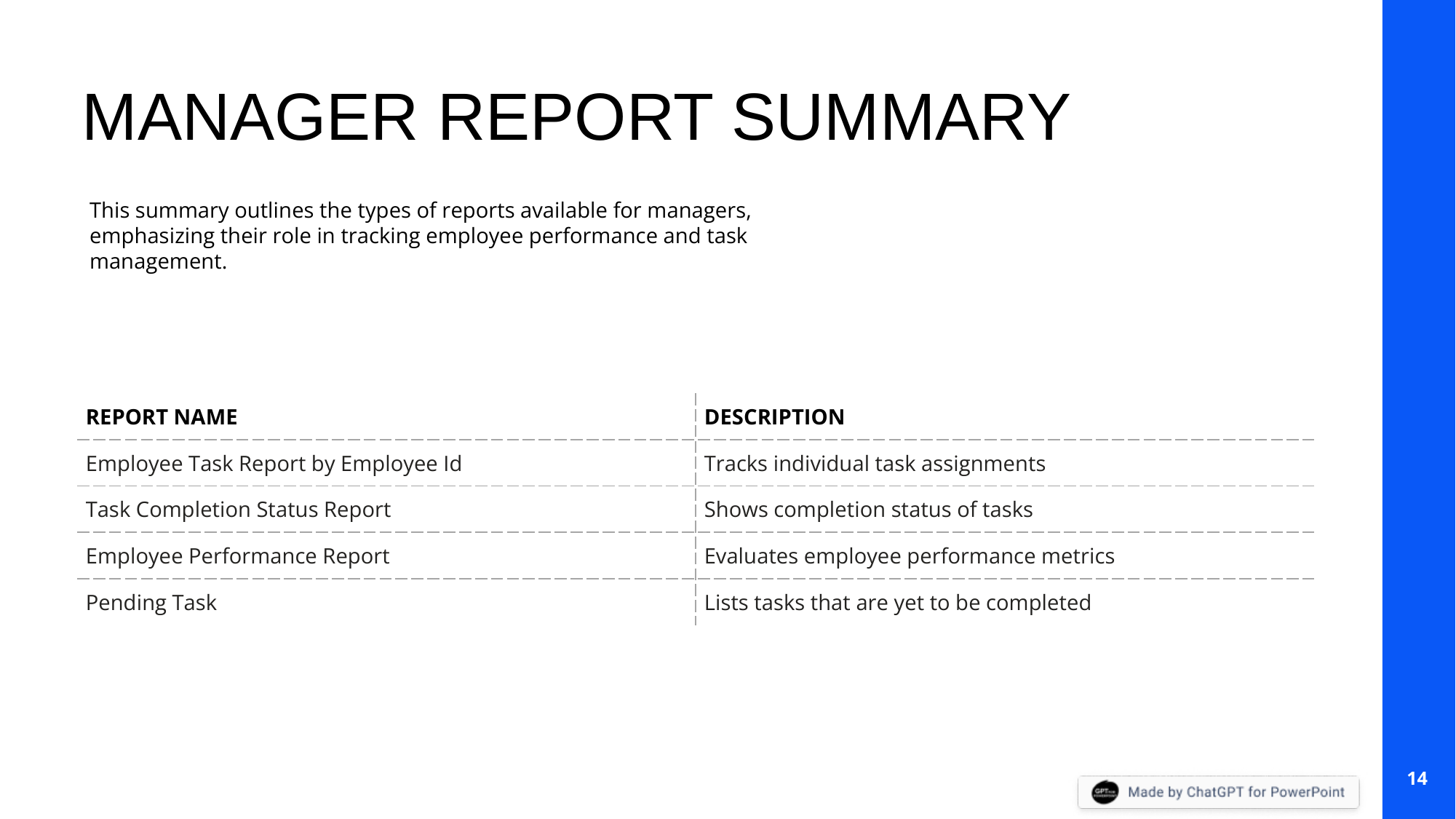

MANAGER REPORT SUMMARY

This summary outlines the types of reports available for managers, emphasizing their role in tracking employee performance and task management.
| REPORT NAME | DESCRIPTION |
| --- | --- |
| Employee Task Report by Employee Id | Tracks individual task assignments |
| Task Completion Status Report | Shows completion status of tasks |
| Employee Performance Report | Evaluates employee performance metrics |
| Pending Task | Lists tasks that are yet to be completed |
14